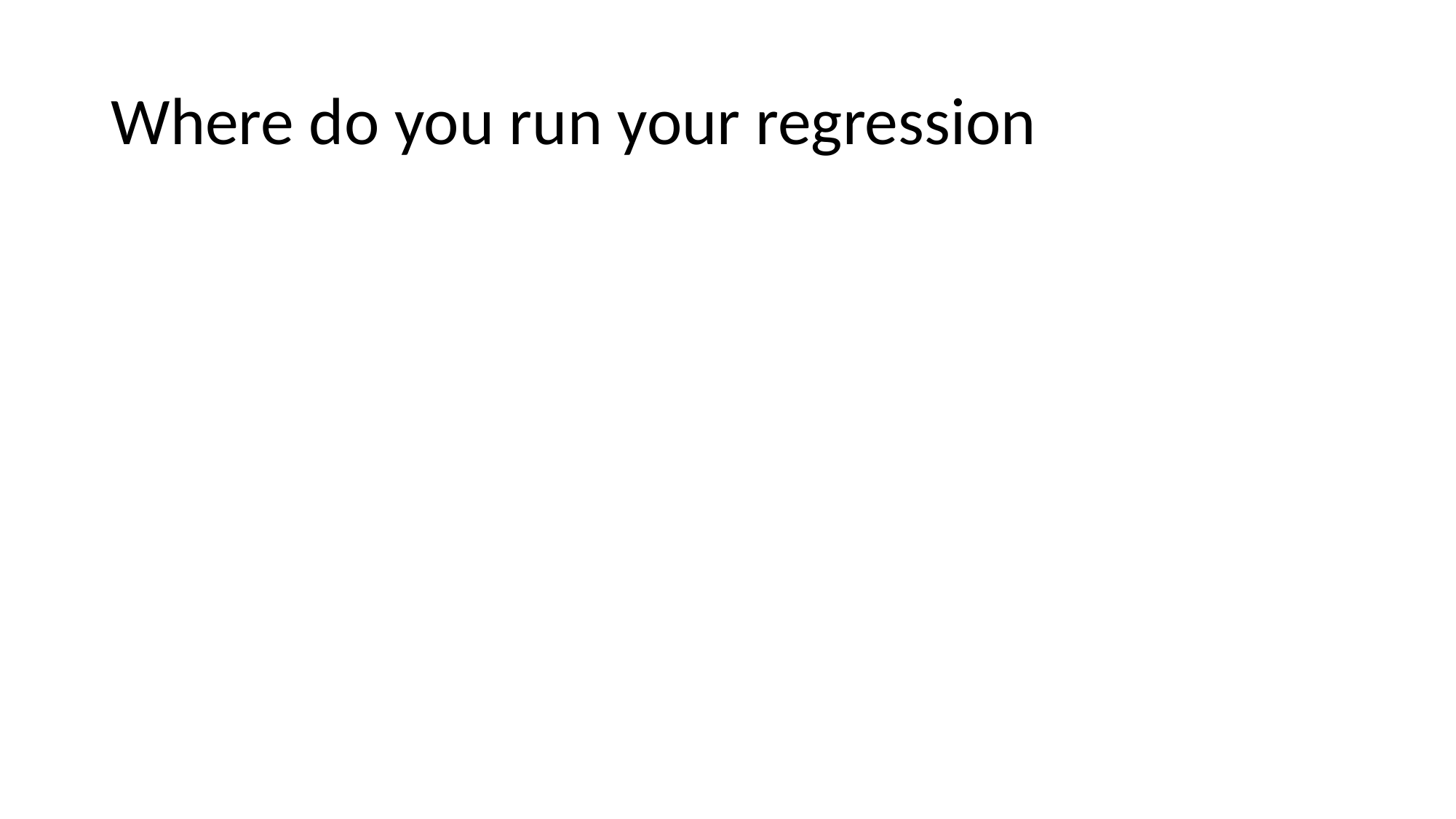

# Where do you run your regression